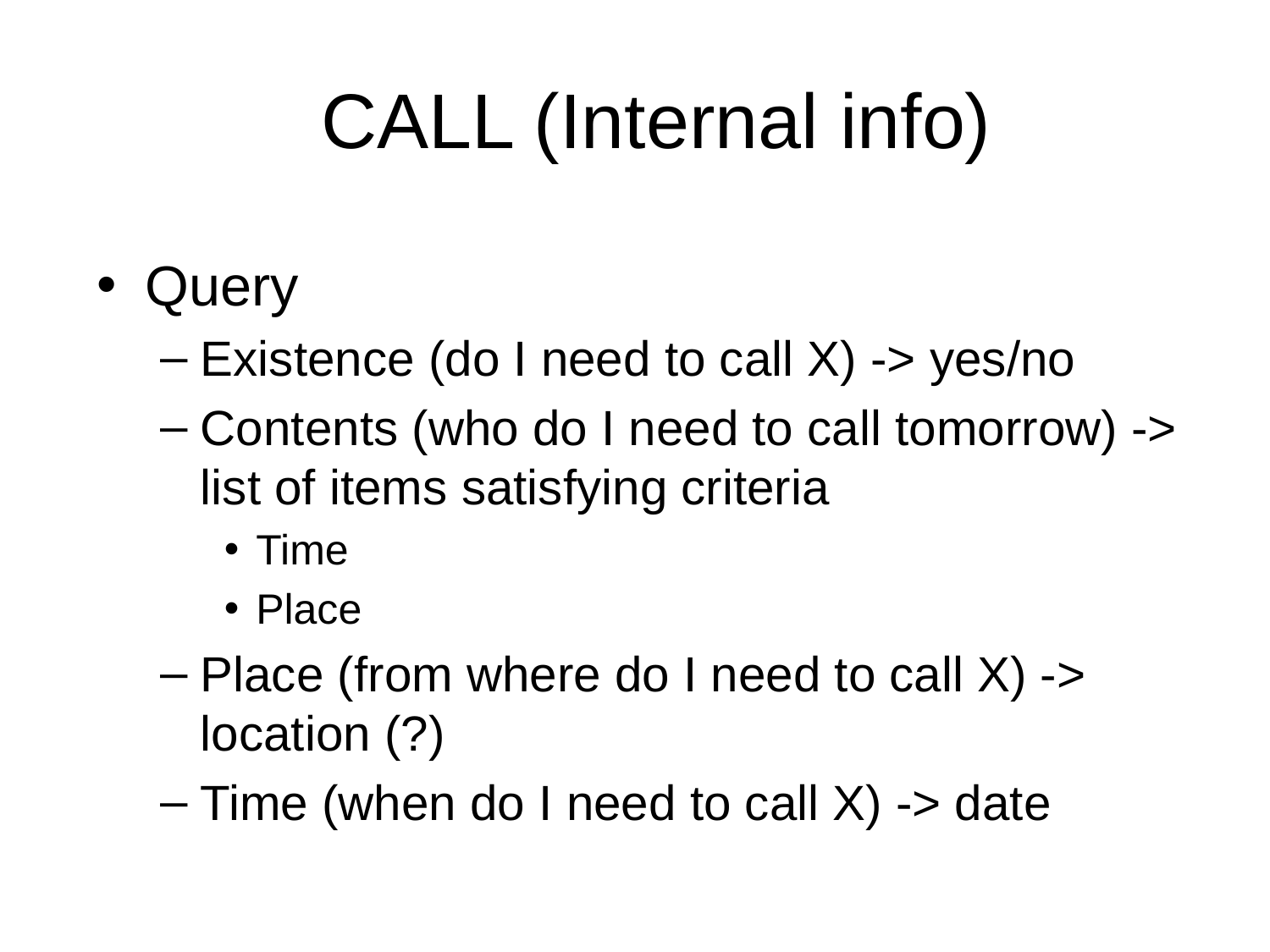

# CALL (Internal info)
Query
Existence (do I need to call X) -> yes/no
Contents (who do I need to call tomorrow) -> list of items satisfying criteria
Time
Place
Place (from where do I need to call X) -> location (?)
Time (when do I need to call X) -> date